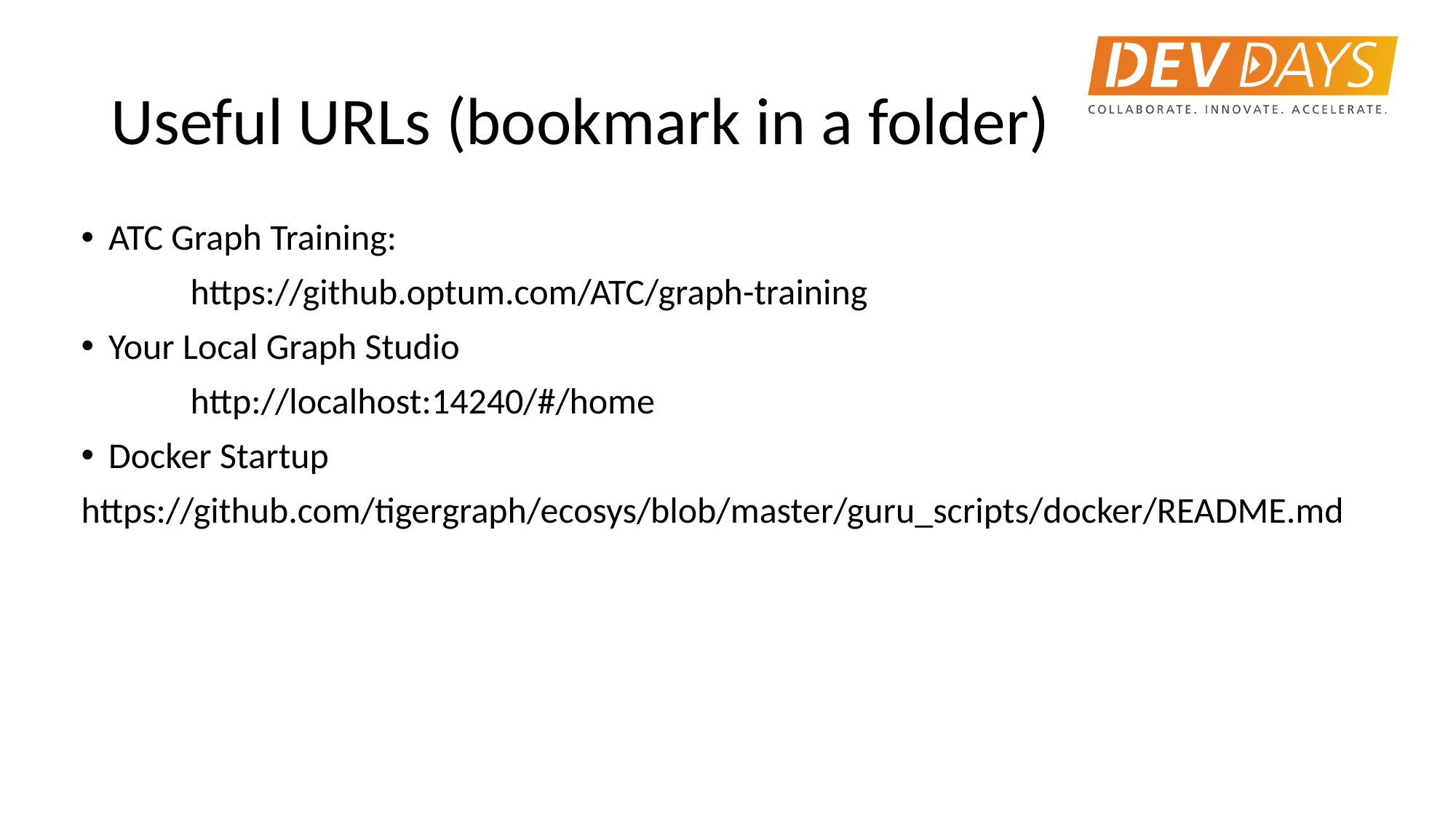

# Useful URLs (bookmark in a folder)
ATC Graph Training:
	https://github.optum.com/ATC/graph-training
Your Local Graph Studio
	http://localhost:14240/#/home
Docker Startup
https://github.com/tigergraph/ecosys/blob/master/guru_scripts/docker/README.md